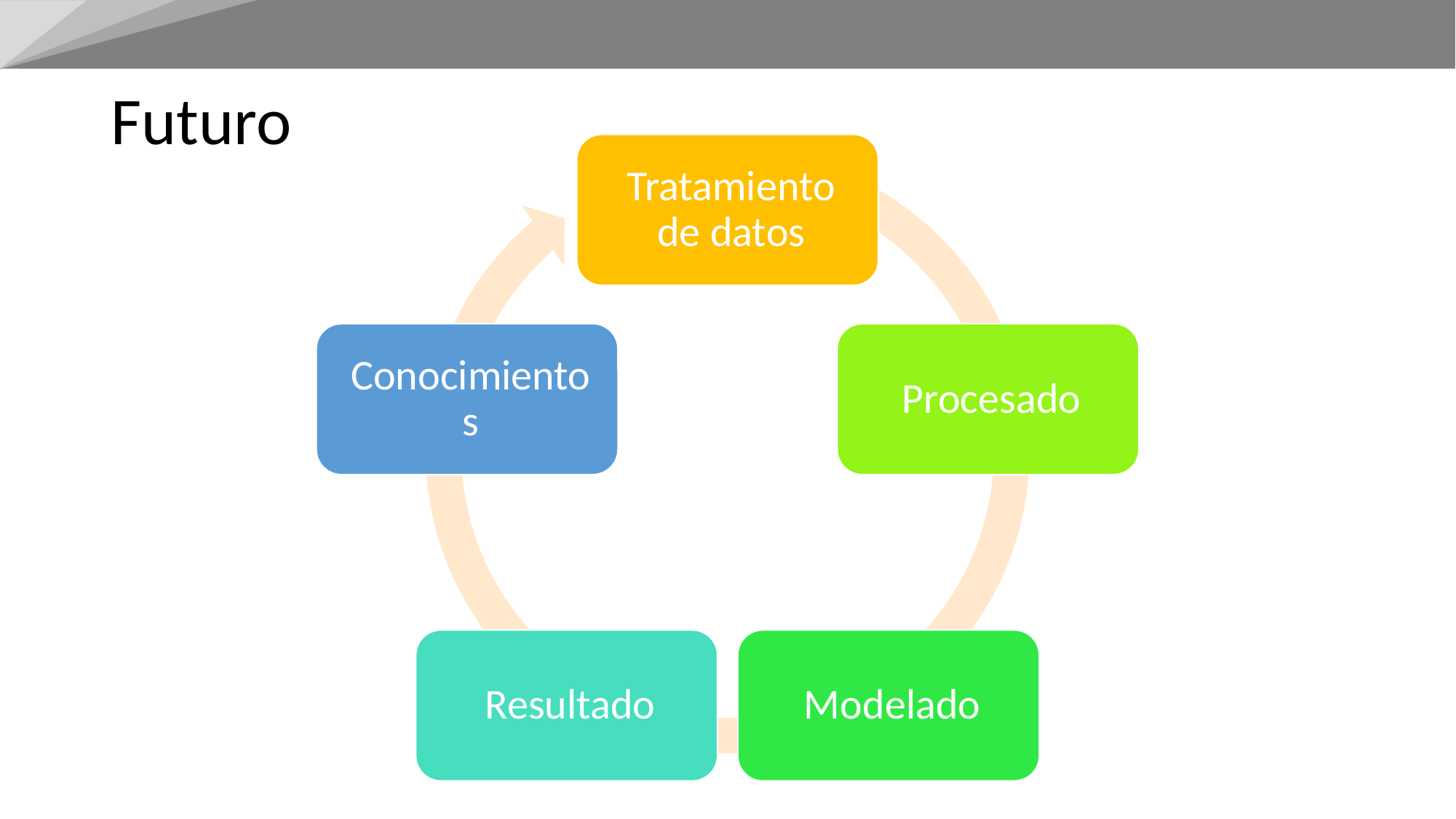

# Futuro
Tratamiento de datos
Procesado
Modelado
Resultado
Conocimientos